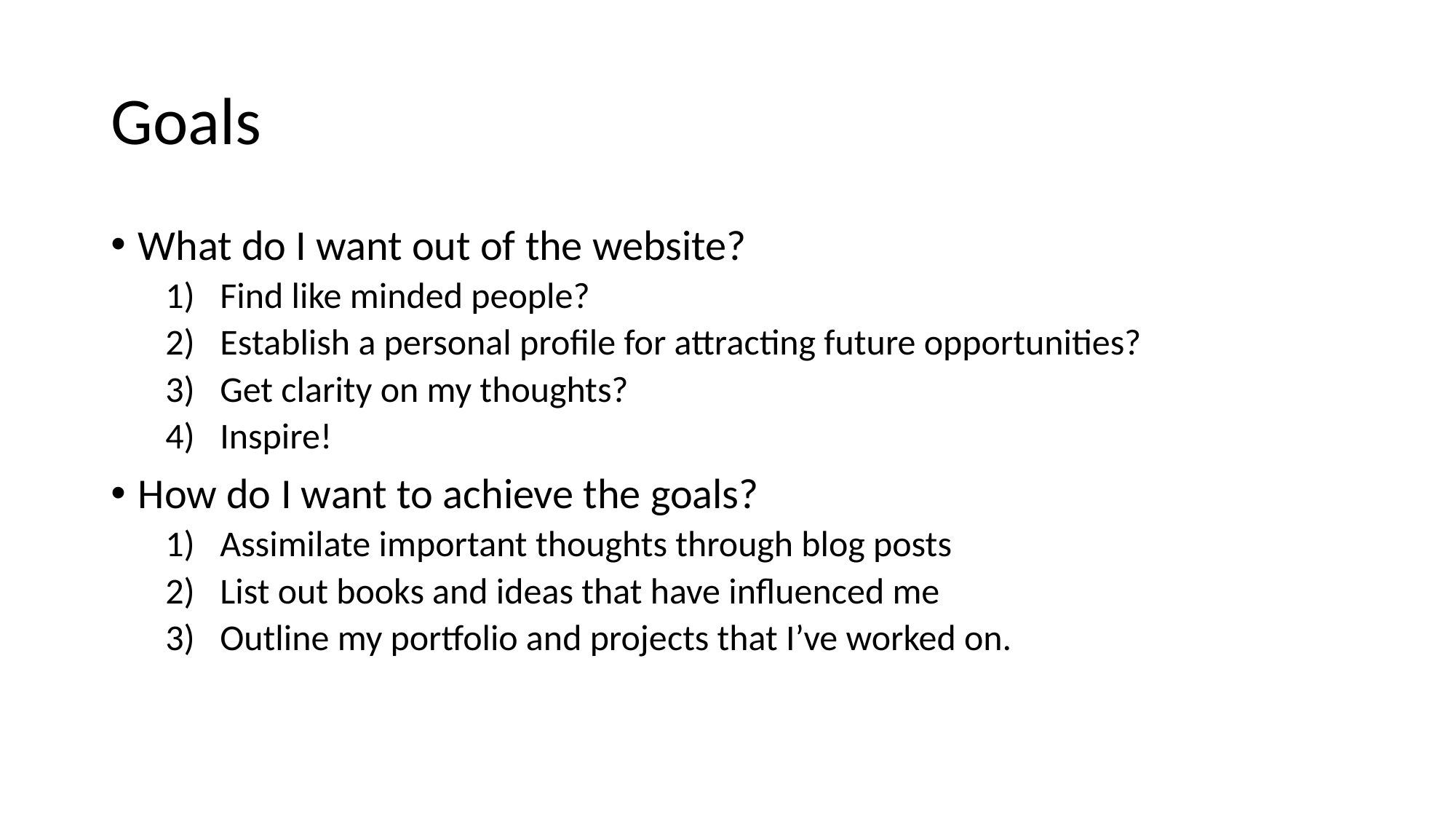

# Goals
What do I want out of the website?
Find like minded people?
Establish a personal profile for attracting future opportunities?
Get clarity on my thoughts?
Inspire!
How do I want to achieve the goals?
Assimilate important thoughts through blog posts
List out books and ideas that have influenced me
Outline my portfolio and projects that I’ve worked on.